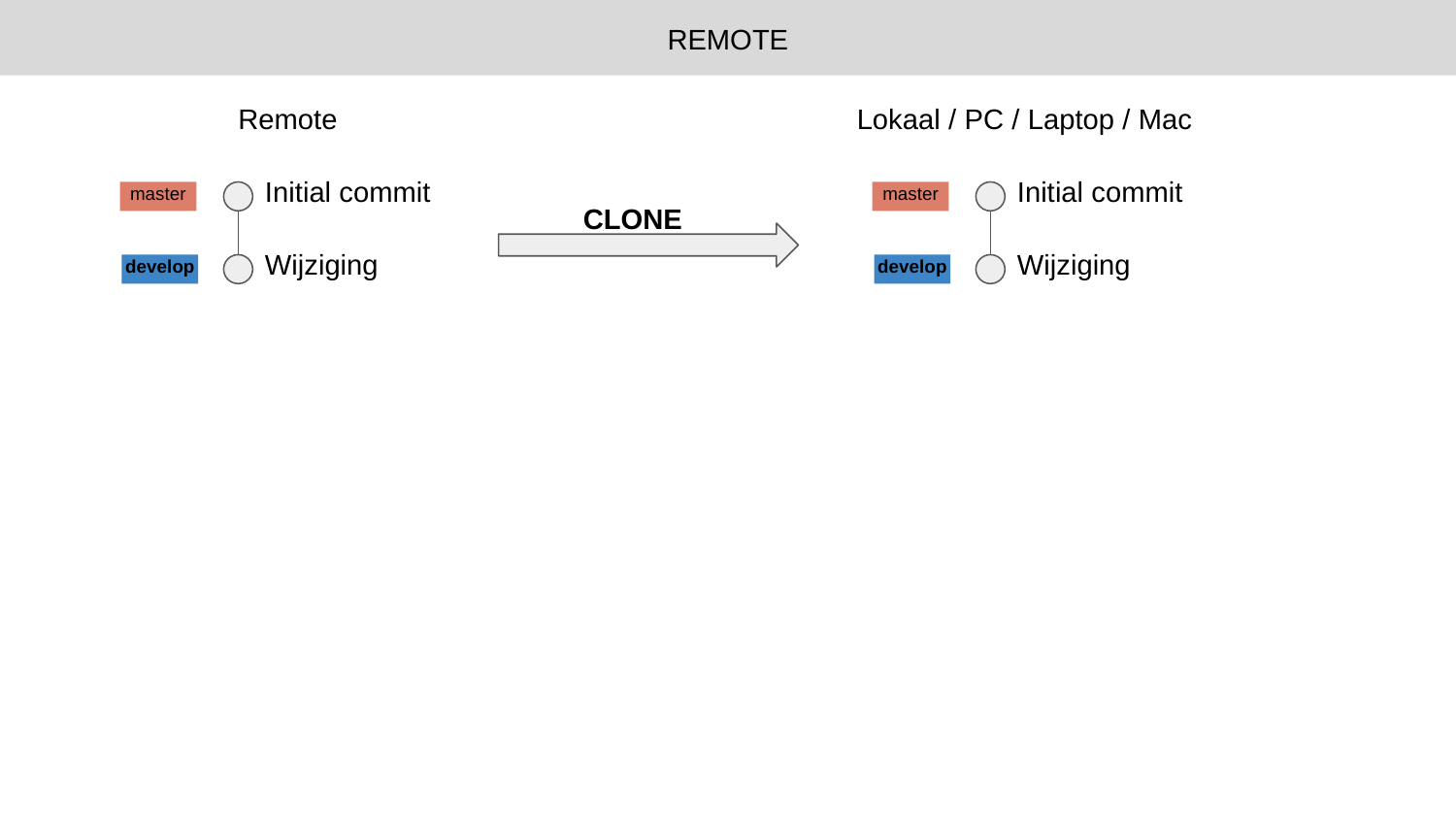

REMOTE
Remote
Lokaal / PC / Laptop / Mac
Initial commit
Initial commit
master

master

CLONE

Wijziging
Wijziging
develop

develop